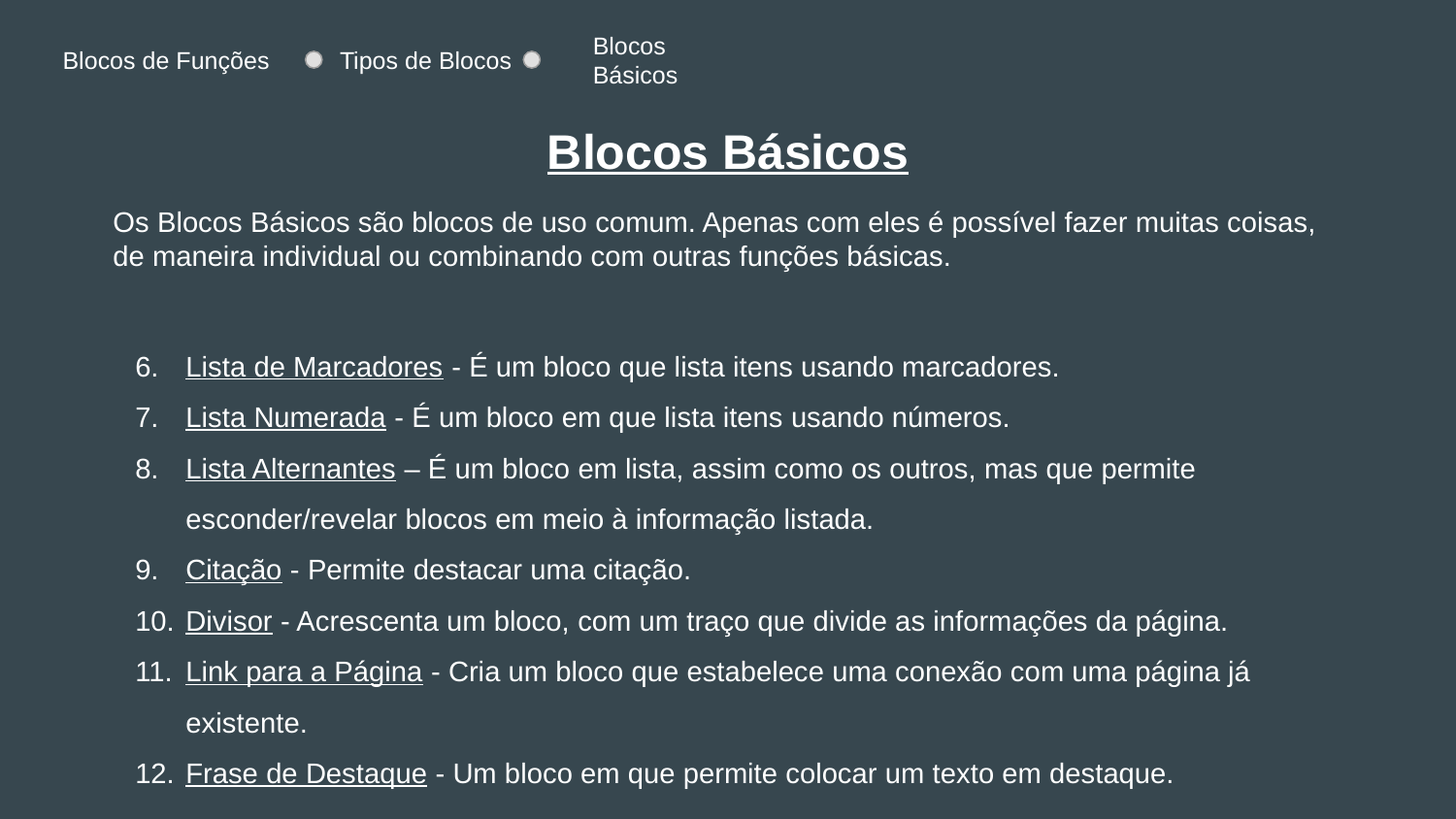

Blocos de Funções
Tipos de Blocos
Blocos Básicos

Blocos Básicos
Os Blocos Básicos são blocos de uso comum. Apenas com eles é possível fazer muitas coisas, de maneira individual ou combinando com outras funções básicas.
Lista de Marcadores - É um bloco que lista itens usando marcadores.
Lista Numerada - É um bloco em que lista itens usando números.
Lista Alternantes – É um bloco em lista, assim como os outros, mas que permite esconder/revelar blocos em meio à informação listada.
Citação - Permite destacar uma citação.
Divisor - Acrescenta um bloco, com um traço que divide as informações da página.
Link para a Página - Cria um bloco que estabelece uma conexão com uma página já existente.
Frase de Destaque - Um bloco em que permite colocar um texto em destaque.